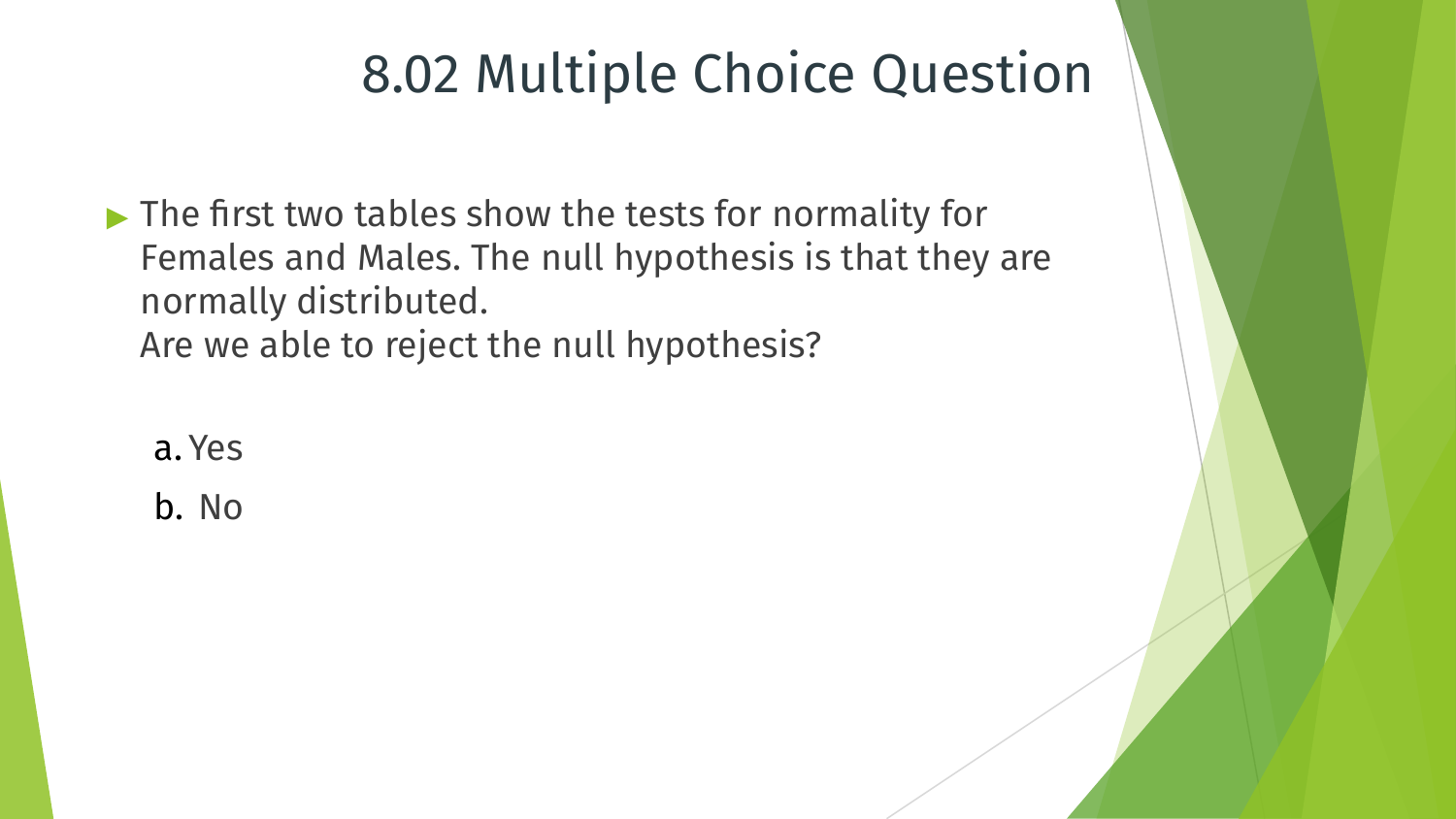

# 8.02 Multiple Choice Question
The first two tables show the tests for normality for Females and Males. The null hypothesis is that they are normally distributed.
Are we able to reject the null hypothesis?

Yes
 No